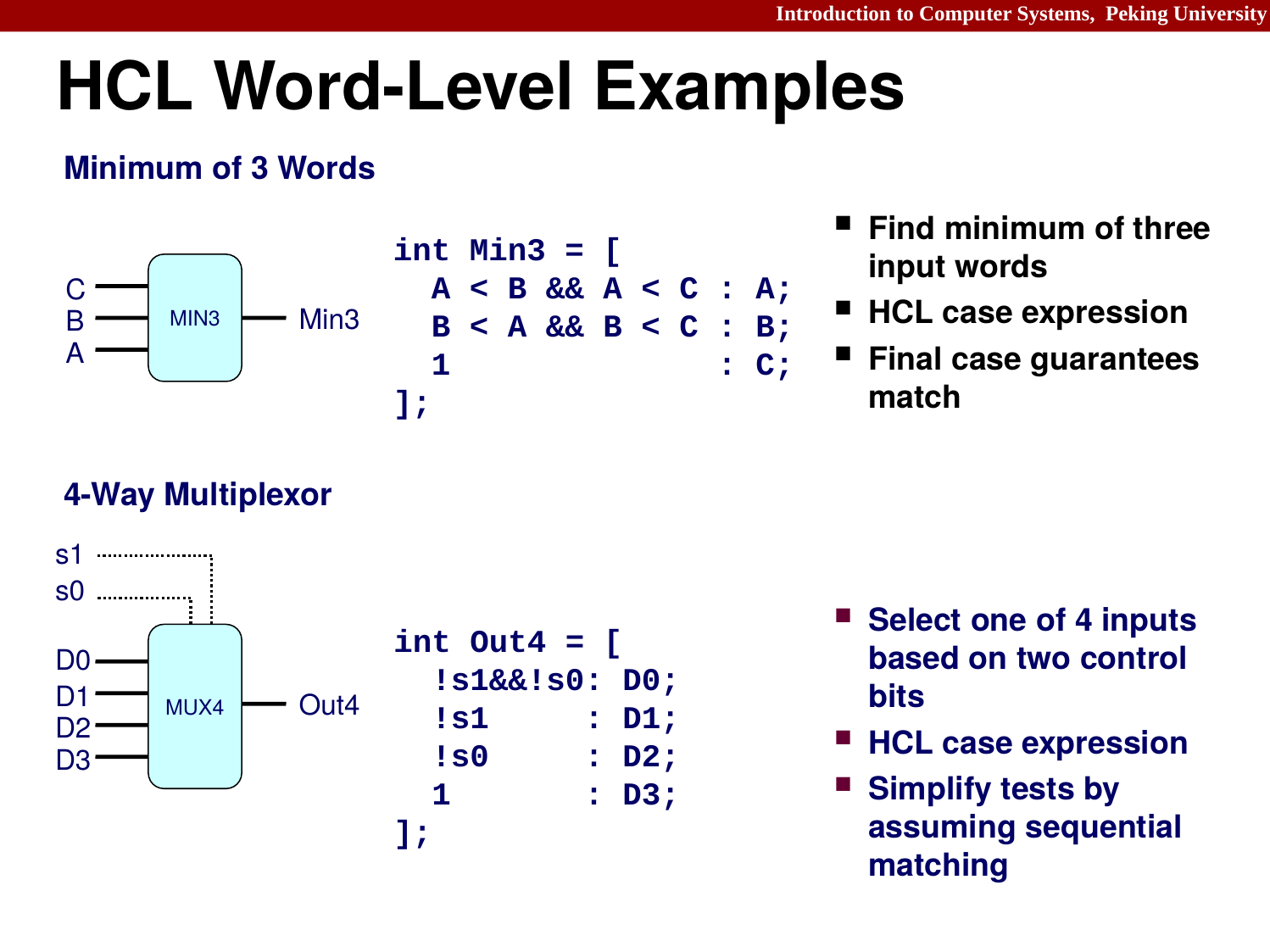

# HCL Word-Level Examples
Minimum of 3 Words
Find minimum of three input words
HCL case expression
Final case guarantees match
int Min3 = [
  A < B && A < C : A;
  B < A && B < C : B;
  1              : C;
];
MIN3
C

Min3
B

A

4-Way Multiplexor
s1

s0

MUX4
D0

D1
Out4

D2

D3

Select one of 4 inputs based on two control bits
HCL case expression
Simplify tests by assuming sequential matching
int Out4 = [
  !s1&&!s0: D0;
  !s1     : D1;
  !s0     : D2;
  1       : D3;
];